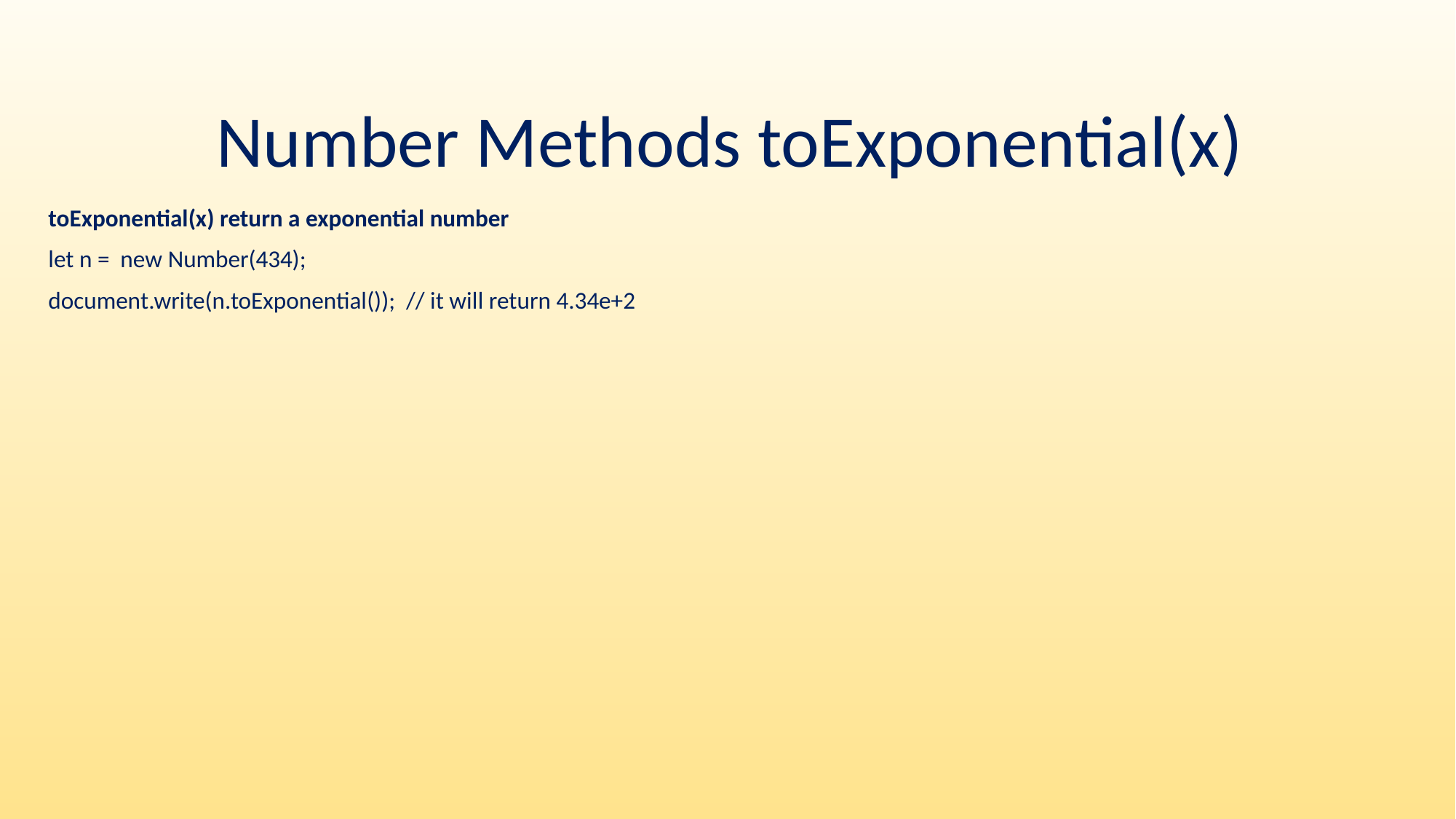

# Number Methods toExponential(x)
toExponential(x) return a exponential number
let n =  new Number(434);
document.write(n.toExponential());  // it will return 4.34e+2